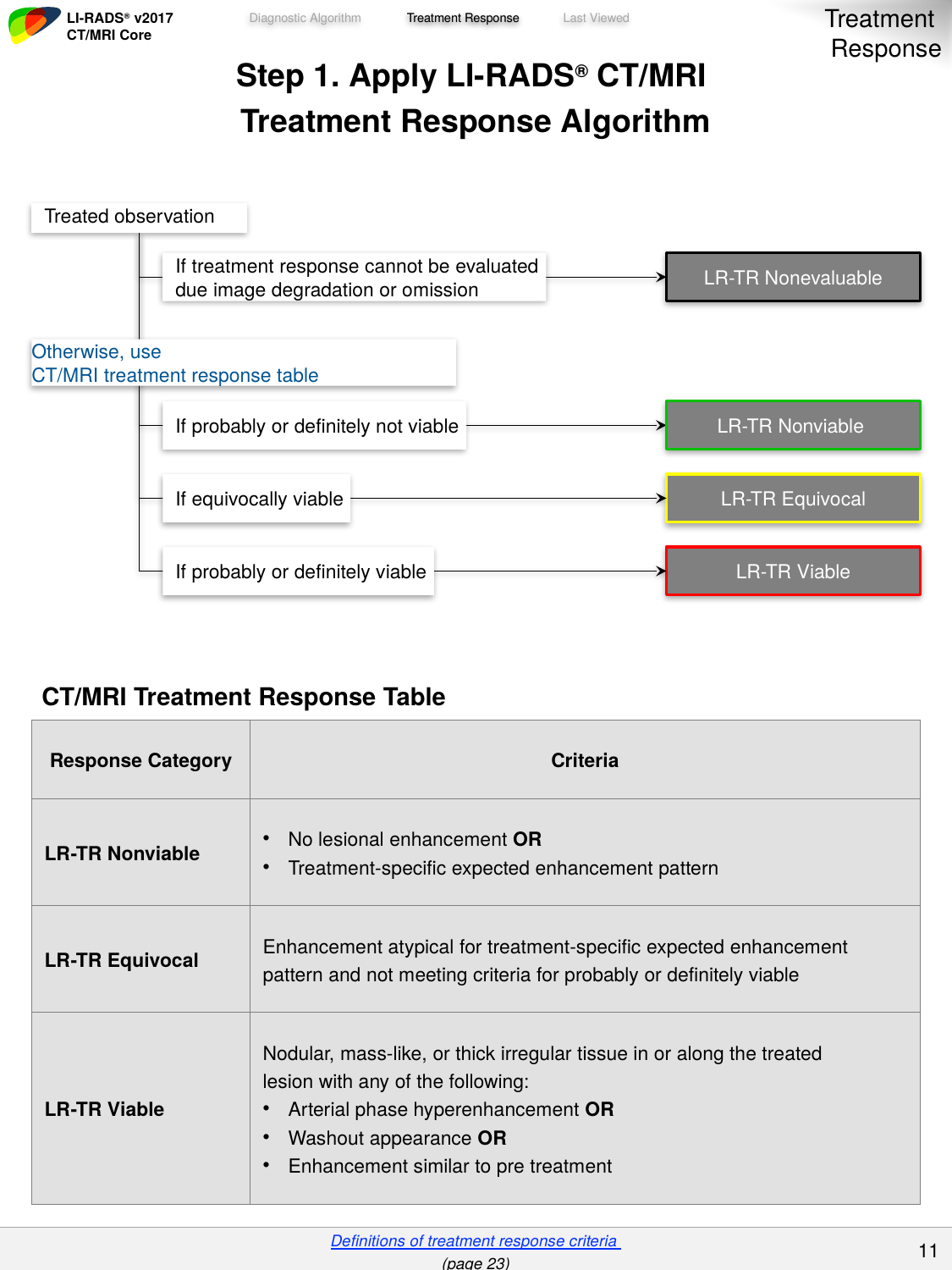

Treatment
Response
Treatment Response
| Step 1. Apply LI-RADS® CT/MRI Treatment Response Algorithm |  |
| --- | --- |
|  |  |
| CT/MRI Treatment Response Table |  |
| Response Category | Criteria |
| LR-TR Nonviable | No lesional enhancement OR Treatment-specific expected enhancement pattern |
| LR-TR Equivocal | Enhancement atypical for treatment-specific expected enhancement pattern and not meeting criteria for probably or definitely viable |
| LR-TR Viable | Nodular, mass-like, or thick irregular tissue in or along the treated lesion with any of the following: Arterial phase hyperenhancement OR Washout appearance OR Enhancement similar to pre treatment |
Treated observation
If treatment response cannot be evaluated due image degradation or omission
LR-TR Nonevaluable
Otherwise, use
CT/MRI treatment response table
If probably or definitely not viable
LR-TR Nonviable
If equivocally viable
LR-TR Equivocal
If probably or definitely viable
LR-TR Viable
| Definitions of treatment response criteria (page 23) |
| --- |
11